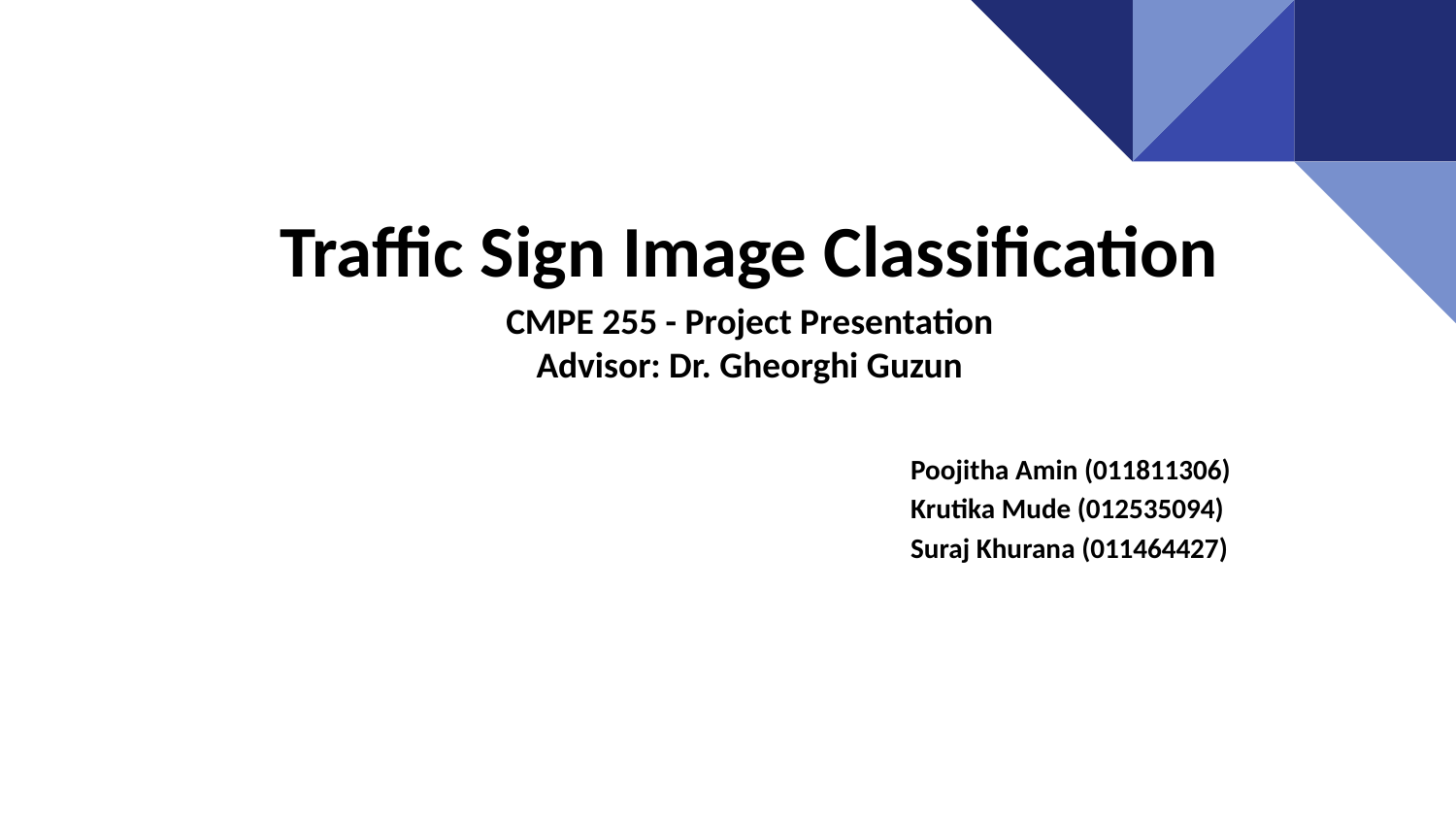

# Traffic Sign Image Classification
CMPE 255 - Project Presentation
Advisor: Dr. Gheorghi Guzun

Poojitha Amin (011811306)
Krutika Mude (012535094)
Suraj Khurana (011464427)